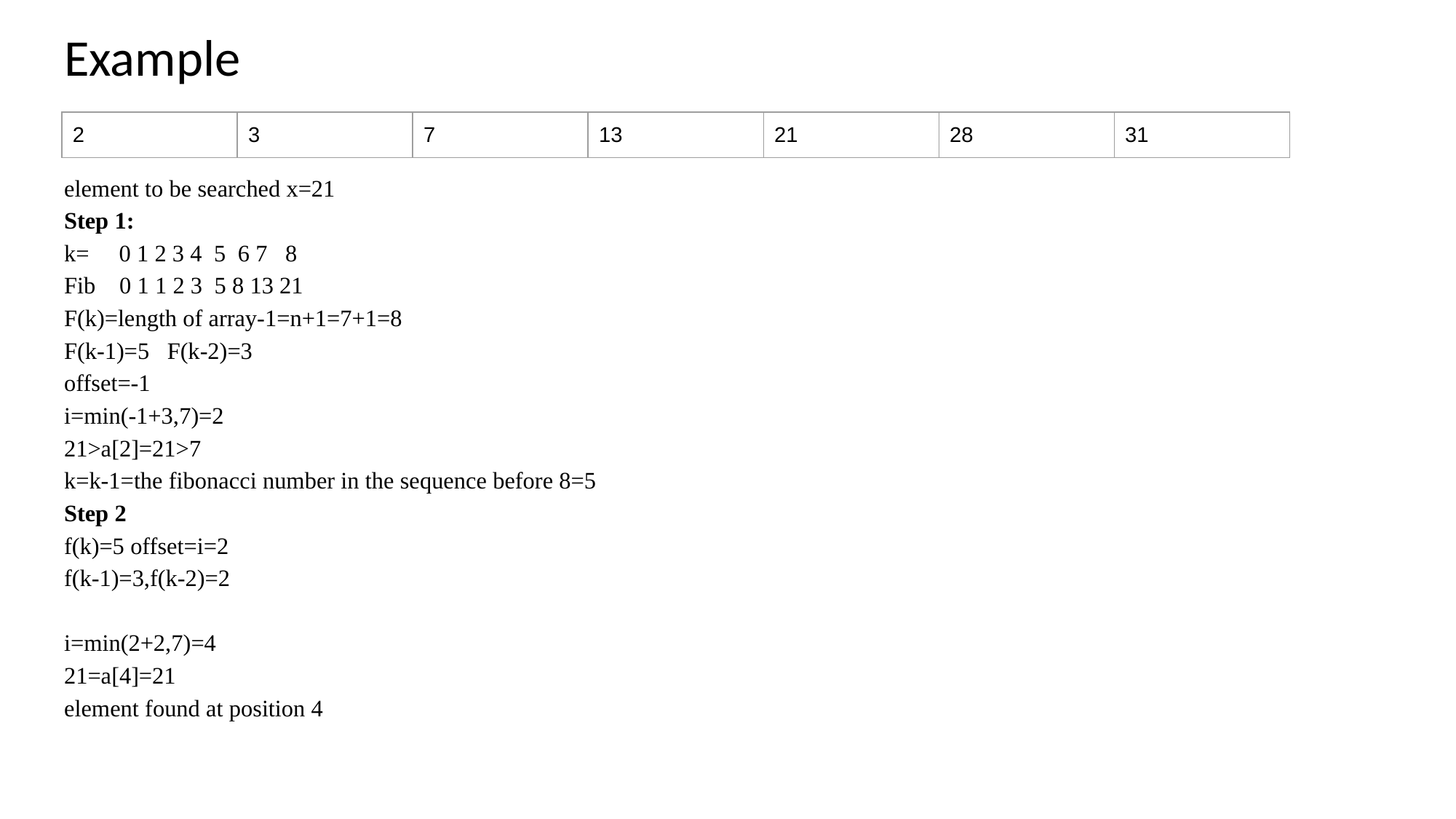

# Example
| 2 | 3 | 7 | 13 | 21 | 28 | 31 |
| --- | --- | --- | --- | --- | --- | --- |

element to be searched x=21
Step 1:
k=     0 1 2 3 4  5  6 7   8
Fib    0 1 1 2 3  5 8 13 21
F(k)=length of array-1=n+1=7+1=8
F(k-1)=5   F(k-2)=3
offset=-1
i=min(-1+3,7)=2
21>a[2]=21>7
k=k-1=the fibonacci number in the sequence before 8=5
Step 2
f(k)=5 offset=i=2
f(k-1)=3,f(k-2)=2

i=min(2+2,7)=4
21=a[4]=21
element found at position 4